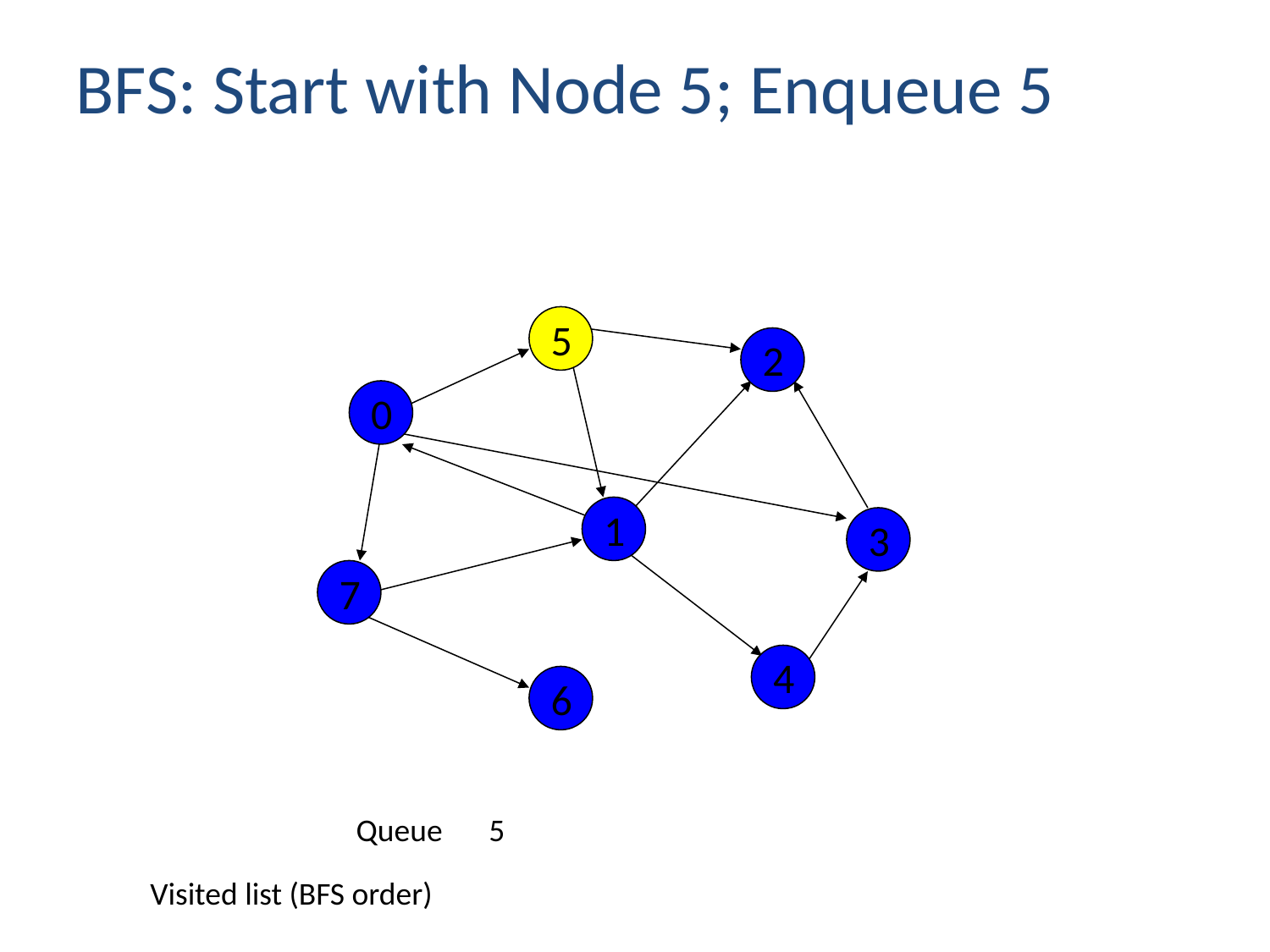

BFS: Start with Node 5; Enqueue 5

5

2

0

1
3

7

4
6
Queue
5
Visited list (BFS order)